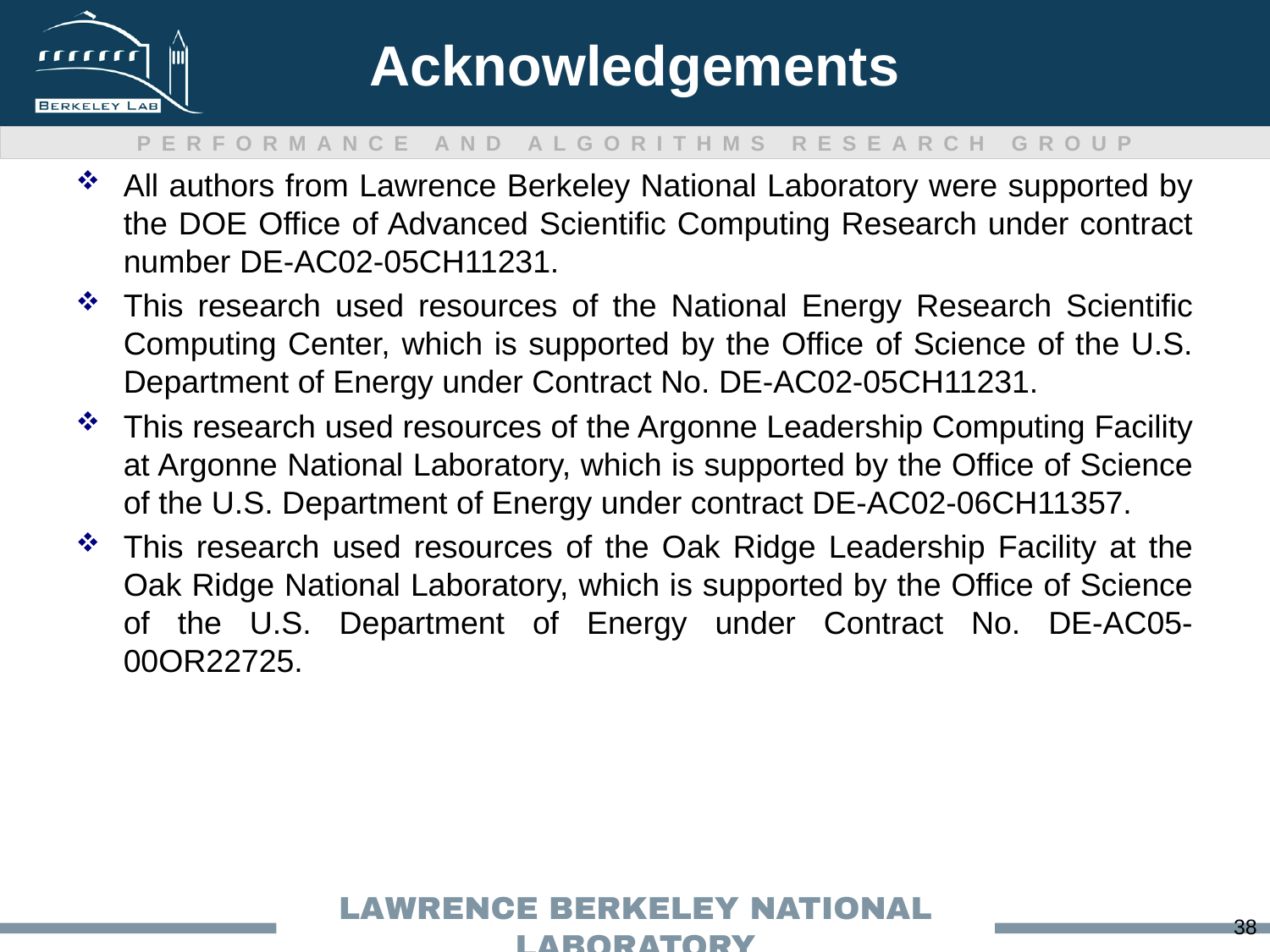

# Acknowledgements
All authors from Lawrence Berkeley National Laboratory were supported by the DOE Office of Advanced Scientific Computing Research under contract number DE-AC02-05CH11231.
This research used resources of the National Energy Research Scientific Computing Center, which is supported by the Office of Science of the U.S. Department of Energy under Contract No. DE-AC02-05CH11231.
This research used resources of the Argonne Leadership Computing Facility at Argonne National Laboratory, which is supported by the Office of Science of the U.S. Department of Energy under contract DE-AC02-06CH11357.
This research used resources of the Oak Ridge Leadership Facility at the Oak Ridge National Laboratory, which is supported by the Office of Science of the U.S. Department of Energy under Contract No. DE-AC05-00OR22725.
38